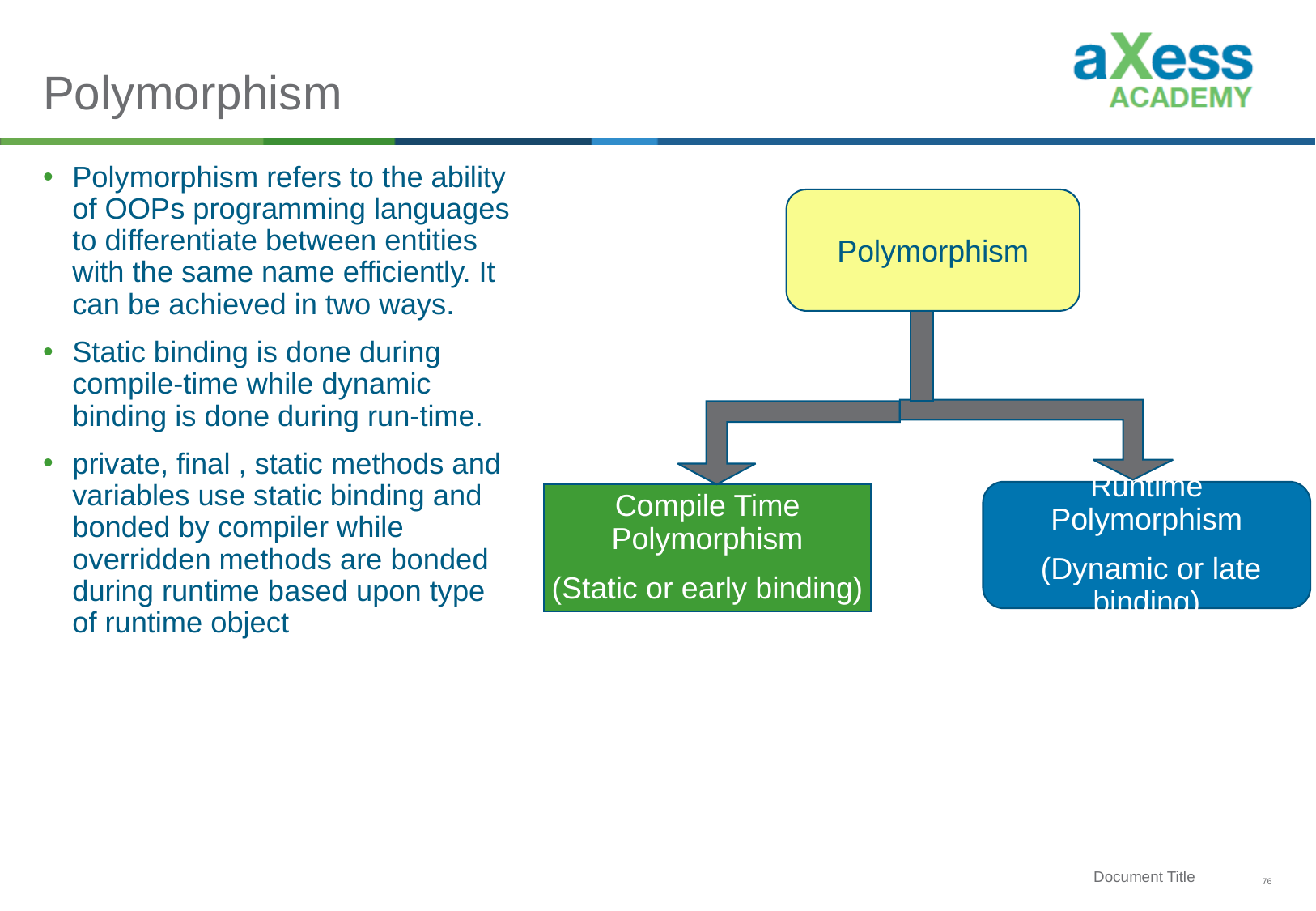

# Polymorphism
Polymorphism refers to the ability of OOPs programming languages to differentiate between entities with the same name efficiently. It can be achieved in two ways.
Static binding is done during compile-time while dynamic binding is done during run-time.
private, final , static methods and variables use static binding and bonded by compiler while overridden methods are bonded during runtime based upon type of runtime object

Polymorphism

Runtime Polymorphism
 (Dynamic or late binding)
Compile Time Polymorphism
(Static or early binding)